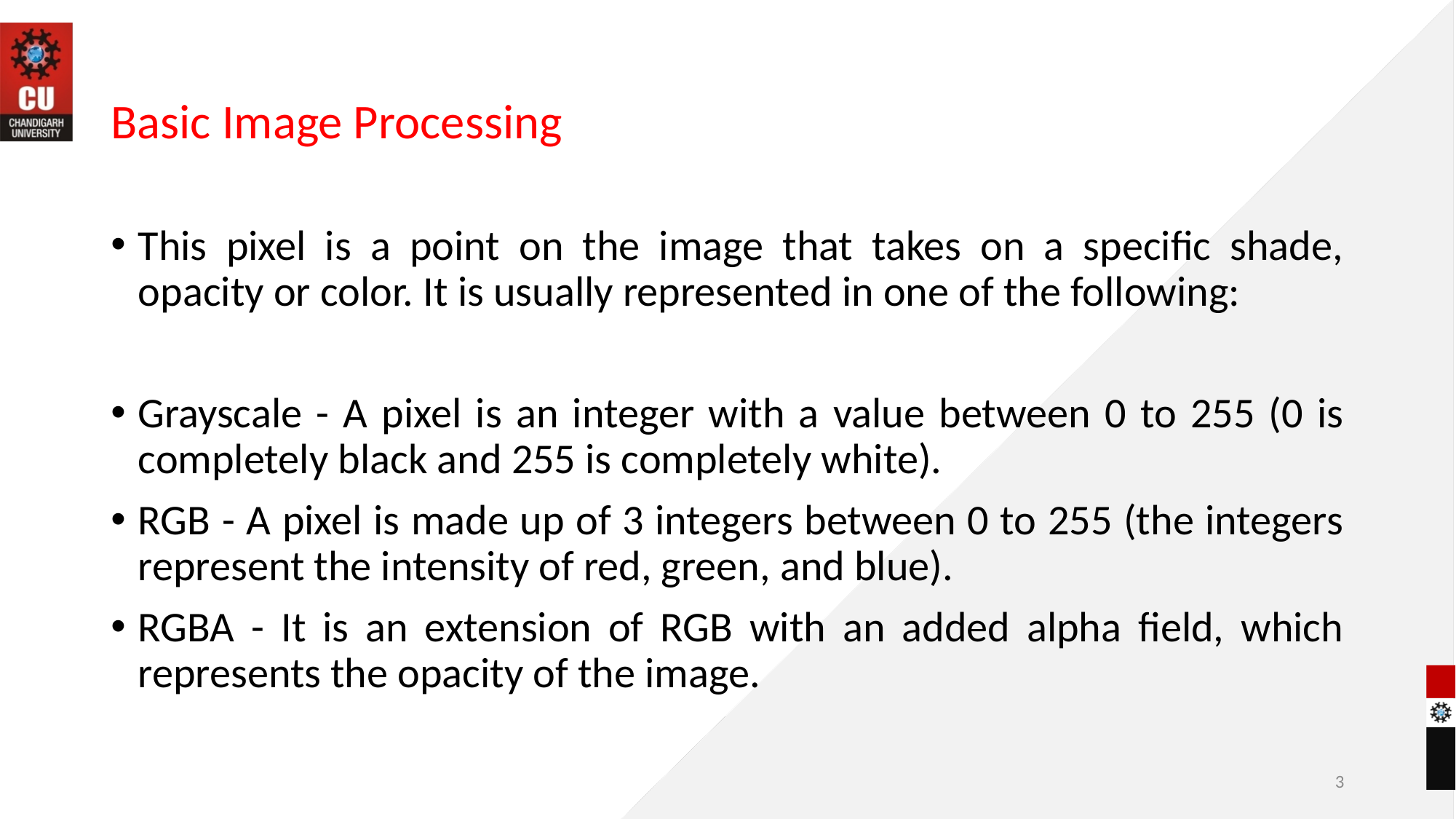

# Basic Image Processing
This pixel is a point on the image that takes on a specific shade, opacity or color. It is usually represented in one of the following:

Grayscale - A pixel is an integer with a value between 0 to 255 (0 is completely black and 255 is completely white).
RGB - A pixel is made up of 3 integers between 0 to 255 (the integers represent the intensity of red, green, and blue).
RGBA - It is an extension of RGB with an added alpha field, which represents the opacity of the image.
3